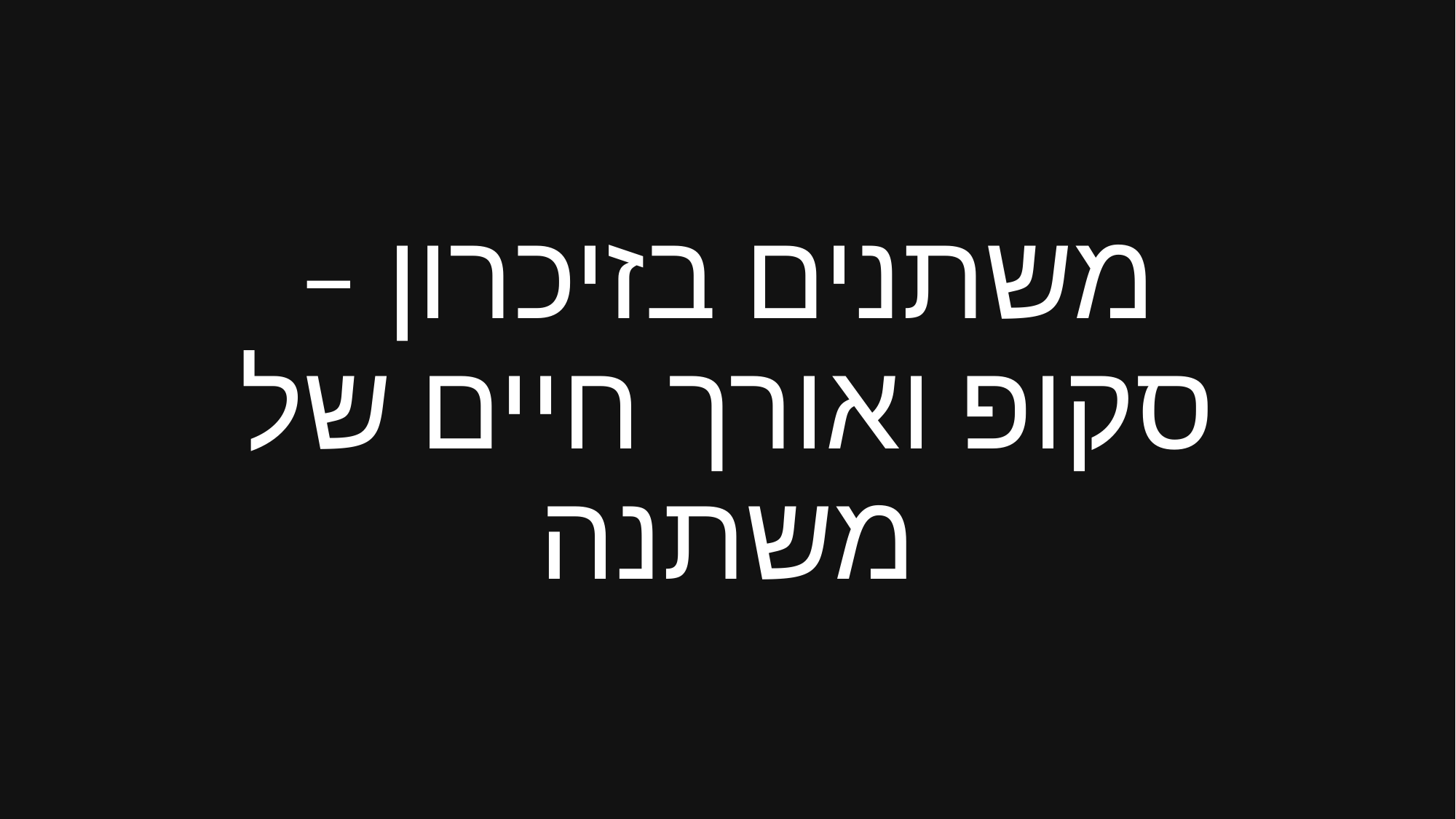

# משתנים בזיכרון – סקופ ואורך חיים של משתנה